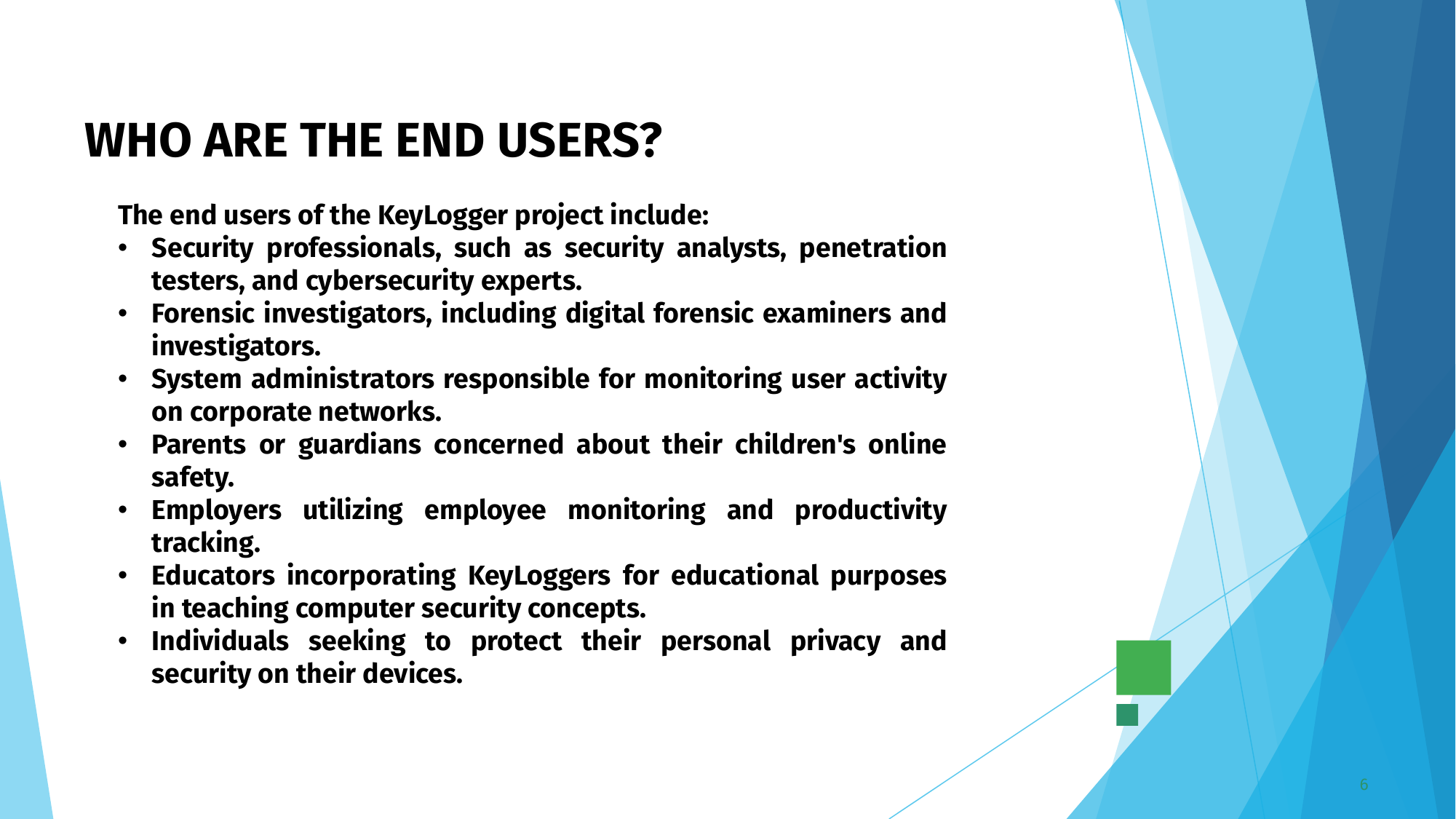

# WHO ARE THE END USERS?
The end users of the KeyLogger project include:
Security professionals, such as security analysts, penetration testers, and cybersecurity experts.
Forensic investigators, including digital forensic examiners and investigators.
System administrators responsible for monitoring user activity on corporate networks.
Parents or guardians concerned about their children's online safety.
Employers utilizing employee monitoring and productivity tracking.
Educators incorporating KeyLoggers for educational purposes in teaching computer security concepts.
Individuals seeking to protect their personal privacy and security on their devices.

6